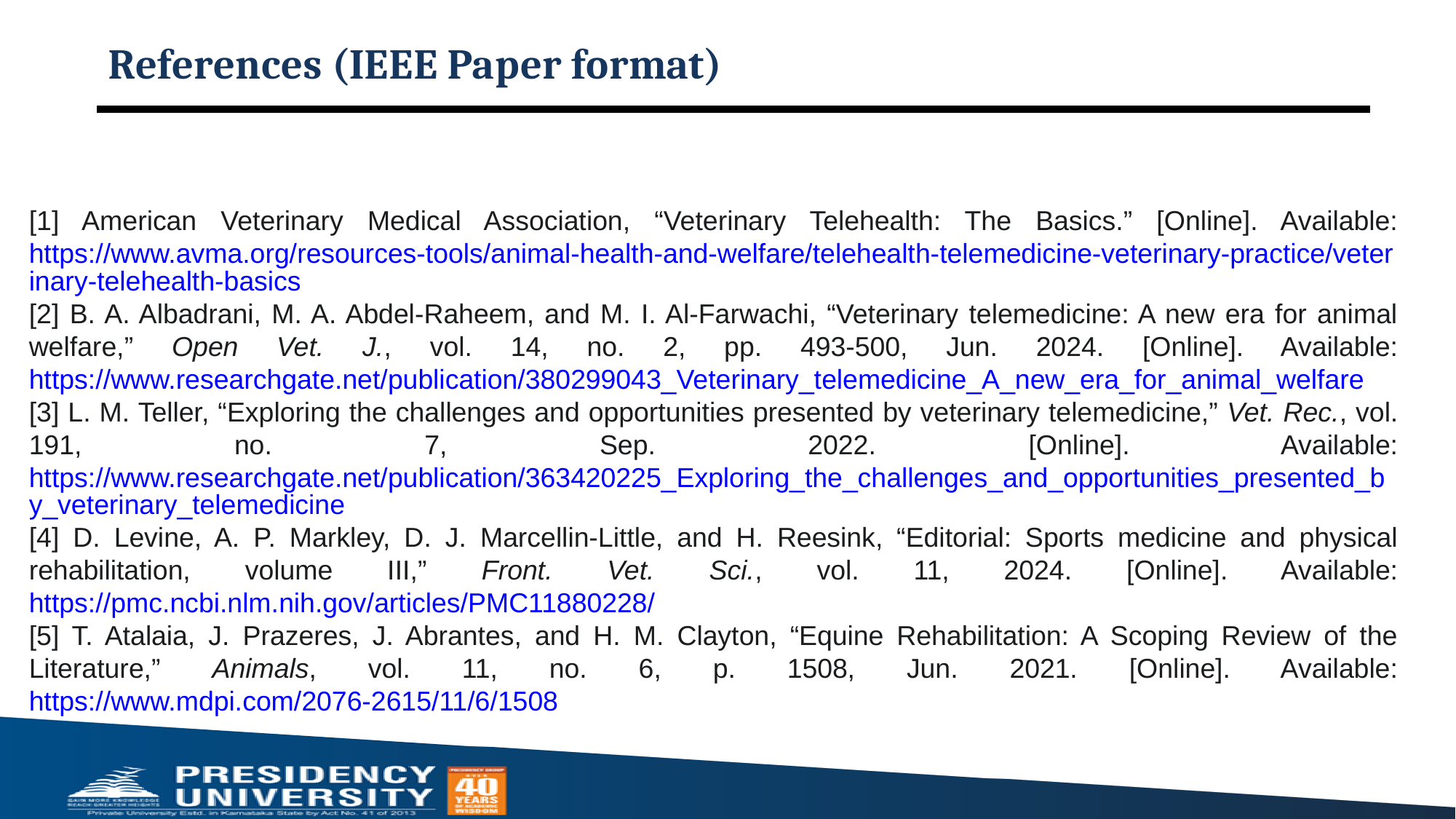

# References (IEEE Paper format)

[1] American Veterinary Medical Association, “Veterinary Telehealth: The Basics.” [Online]. Available: https://www.avma.org/resources-tools/animal-health-and-welfare/telehealth-telemedicine-veterinary-practice/veterinary-telehealth-basics
[2] B. A. Albadrani, M. A. Abdel-Raheem, and M. I. Al-Farwachi, “Veterinary telemedicine: A new era for animal welfare,” Open Vet. J., vol. 14, no. 2, pp. 493-500, Jun. 2024. [Online]. Available: https://www.researchgate.net/publication/380299043_Veterinary_telemedicine_A_new_era_for_animal_welfare
[3] L. M. Teller, “Exploring the challenges and opportunities presented by veterinary telemedicine,” Vet. Rec., vol. 191, no. 7, Sep. 2022. [Online]. Available: https://www.researchgate.net/publication/363420225_Exploring_the_challenges_and_opportunities_presented_by_veterinary_telemedicine
[4] D. Levine, A. P. Markley, D. J. Marcellin-Little, and H. Reesink, “Editorial: Sports medicine and physical rehabilitation, volume III,” Front. Vet. Sci., vol. 11, 2024. [Online]. Available: https://pmc.ncbi.nlm.nih.gov/articles/PMC11880228/
[5] T. Atalaia, J. Prazeres, J. Abrantes, and H. M. Clayton, “Equine Rehabilitation: A Scoping Review of the Literature,” Animals, vol. 11, no. 6, p. 1508, Jun. 2021. [Online]. Available: https://www.mdpi.com/2076-2615/11/6/1508